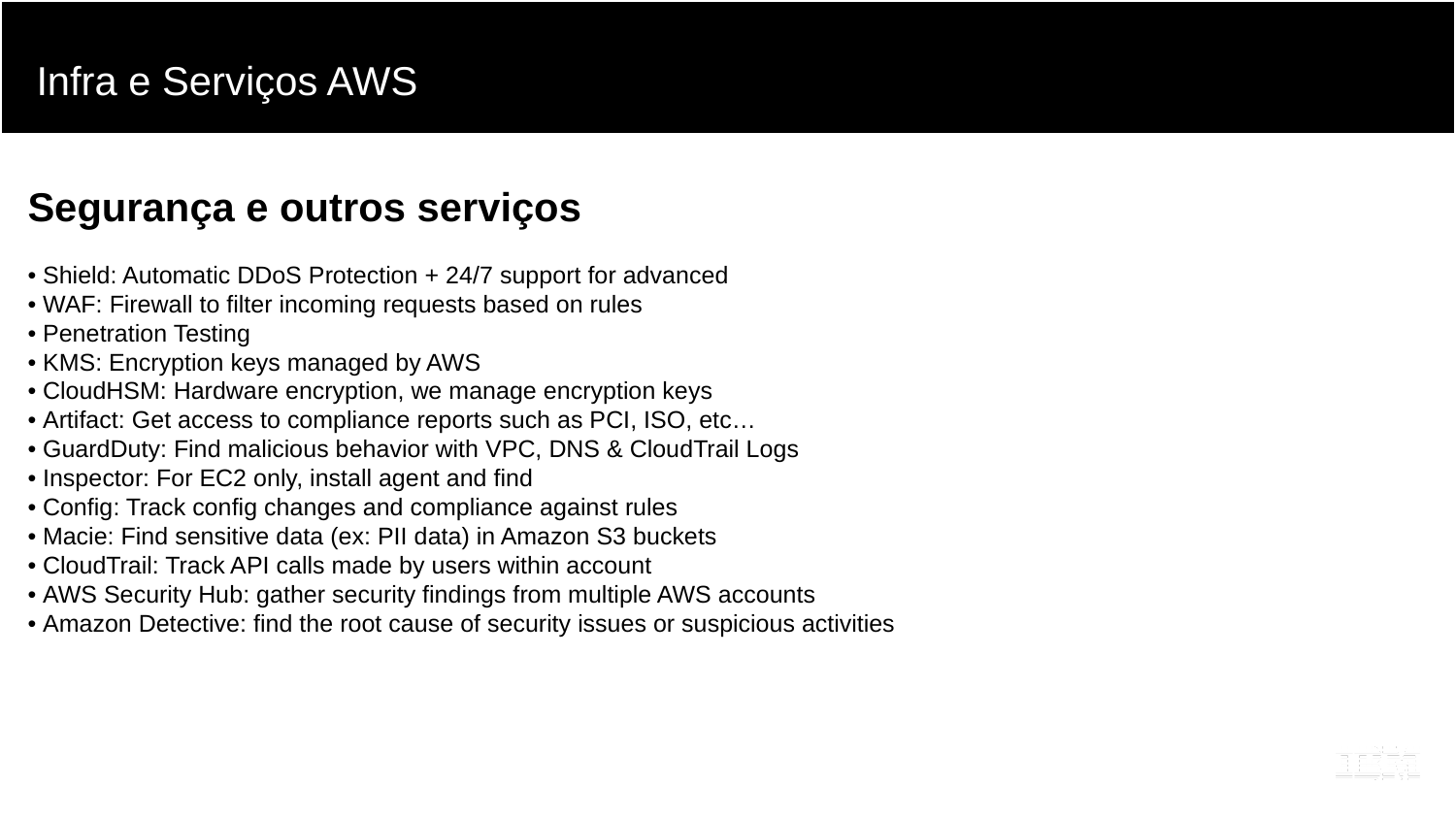

Infra e Serviços AWS
Segurança e outros serviços

• Shield: Automatic DDoS Protection + 24/7 support for advanced
• WAF: Firewall to filter incoming requests based on rules
• Penetration Testing
• KMS: Encryption keys managed by AWS
• CloudHSM: Hardware encryption, we manage encryption keys
• Artifact: Get access to compliance reports such as PCI, ISO, etc…
• GuardDuty: Find malicious behavior with VPC, DNS & CloudTrail Logs
• Inspector: For EC2 only, install agent and find
• Config: Track config changes and compliance against rules
• Macie: Find sensitive data (ex: PII data) in Amazon S3 buckets
• CloudTrail: Track API calls made by users within account
• AWS Security Hub: gather security findings from multiple AWS accounts
• Amazon Detective: find the root cause of security issues or suspicious activities